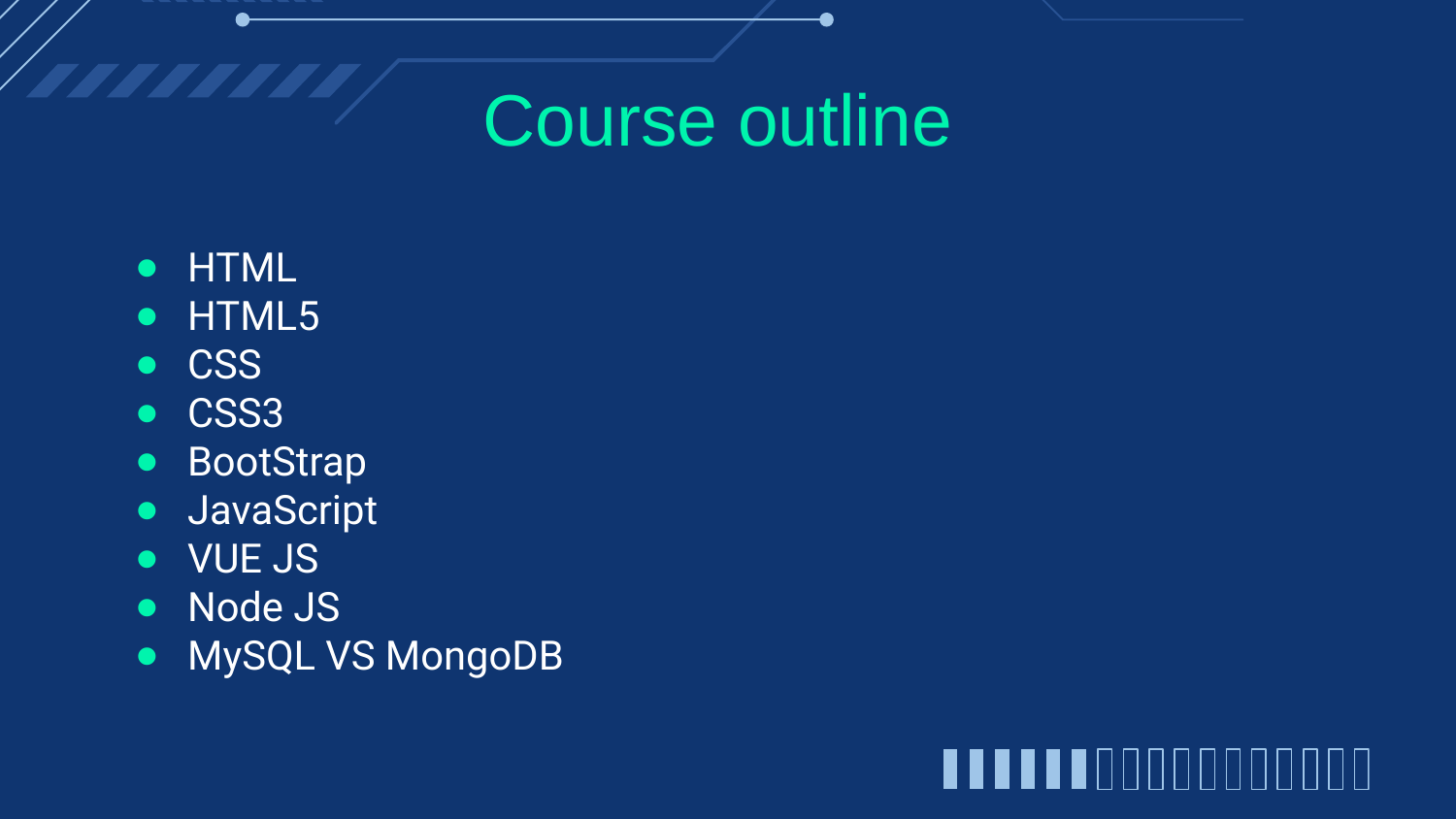

# Course outline

HTML
HTML5
CSS
CSS3
BootStrap
JavaScript
VUE JS
Node JS
MySQL VS MongoDB